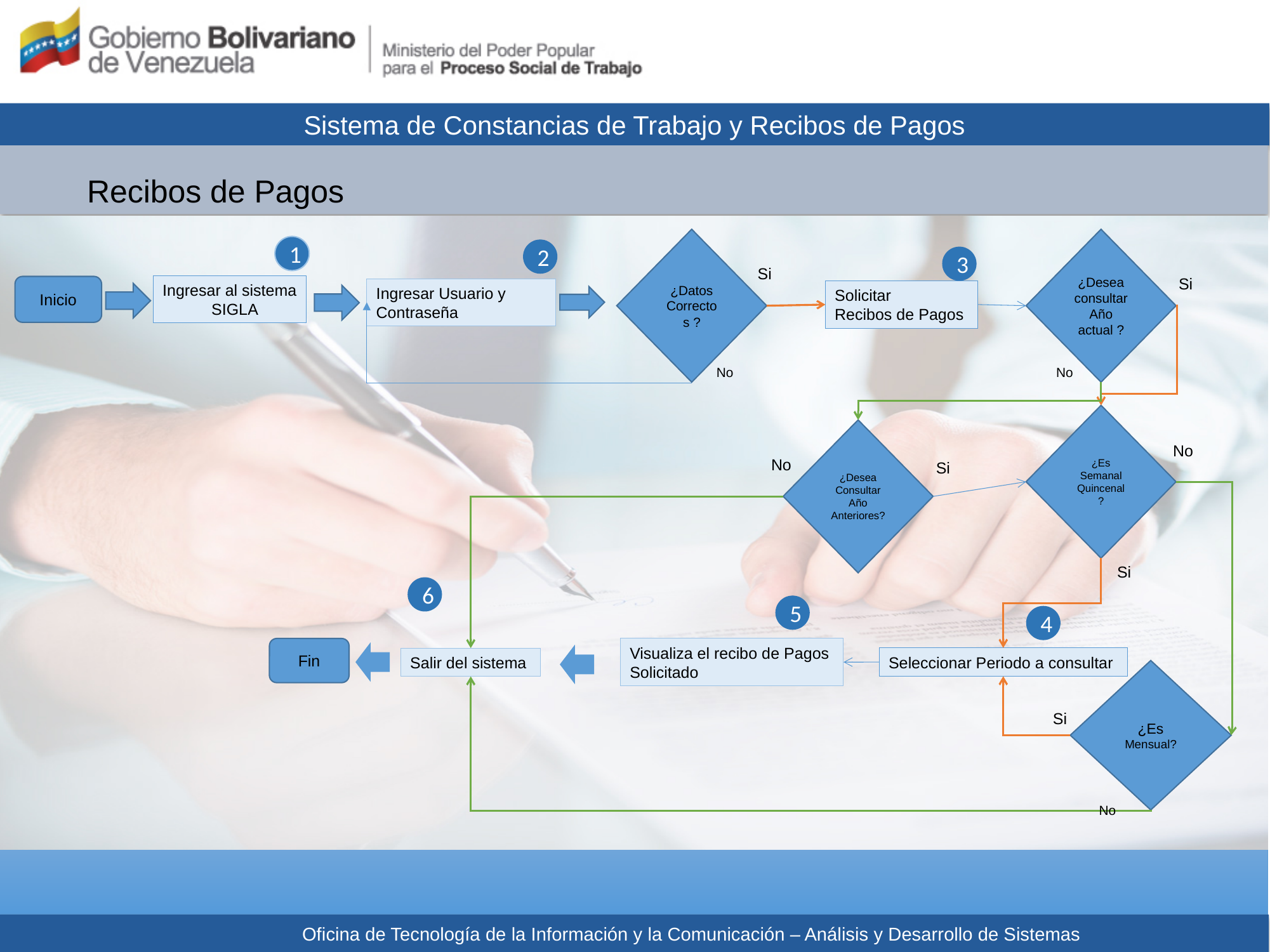

Recibos de Pagos
¿Datos Correctos ?
¿Desea consultarAño actual ?
1
2
3
Si
Si
Ingresar al sistema
           SIGLA
Inicio
Ingresar Usuario y Contraseña
Solicitar
Recibos de Pagos

No
No
¿Es Semanal Quincenal ?
¿Desea Consultar Año Anteriores?
No
No
Si
Si
6
5
4
Fin
Visualiza el recibo de Pagos
Solicitado

Seleccionar Periodo a consultar
Salir del sistema
¿Es Mensual?
Si
No